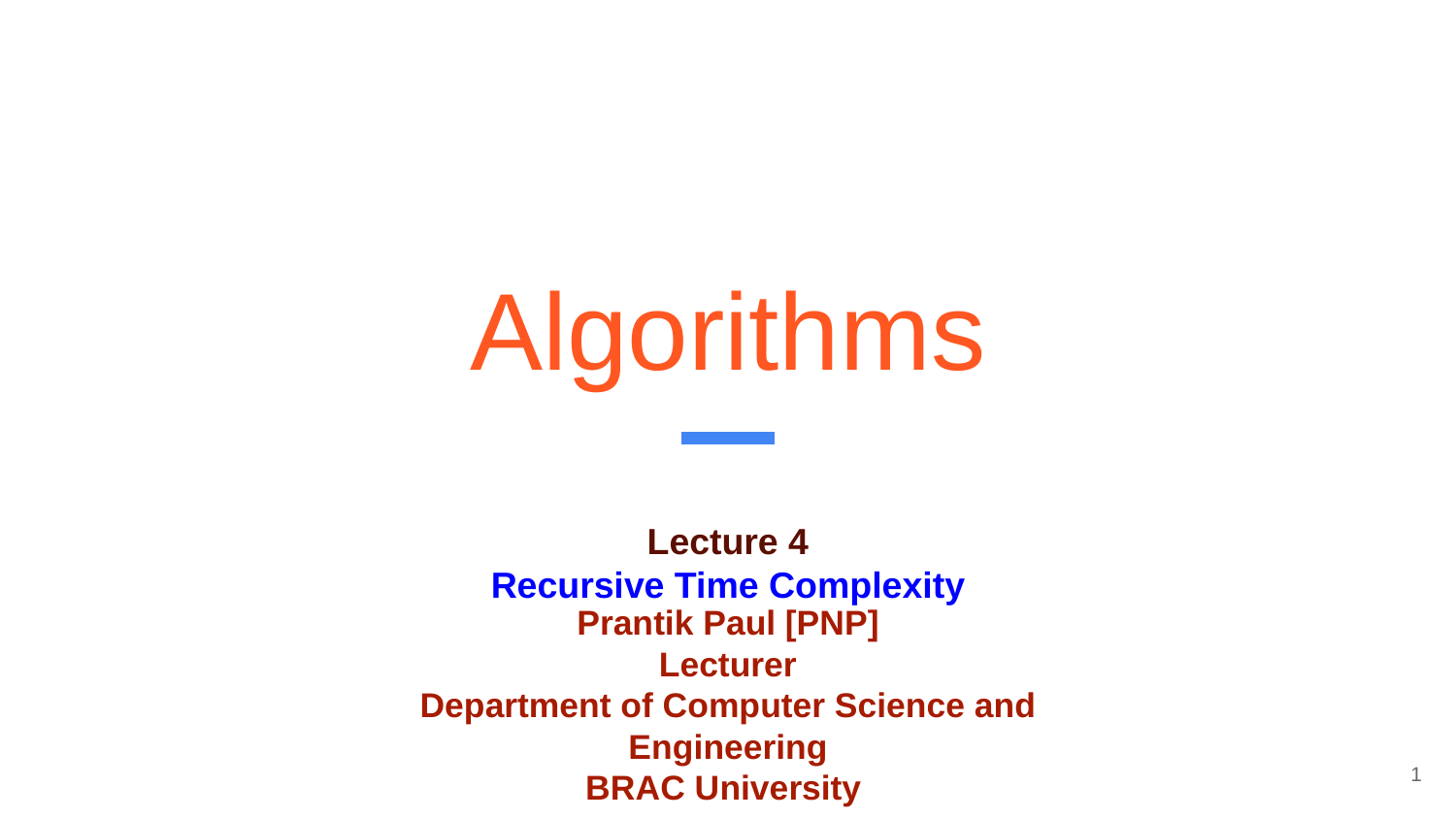

# Algorithms
Lecture 4
Recursive Time Complexity
Prantik Paul [PNP]
Lecturer
Department of Computer Science and Engineering
BRAC University
1